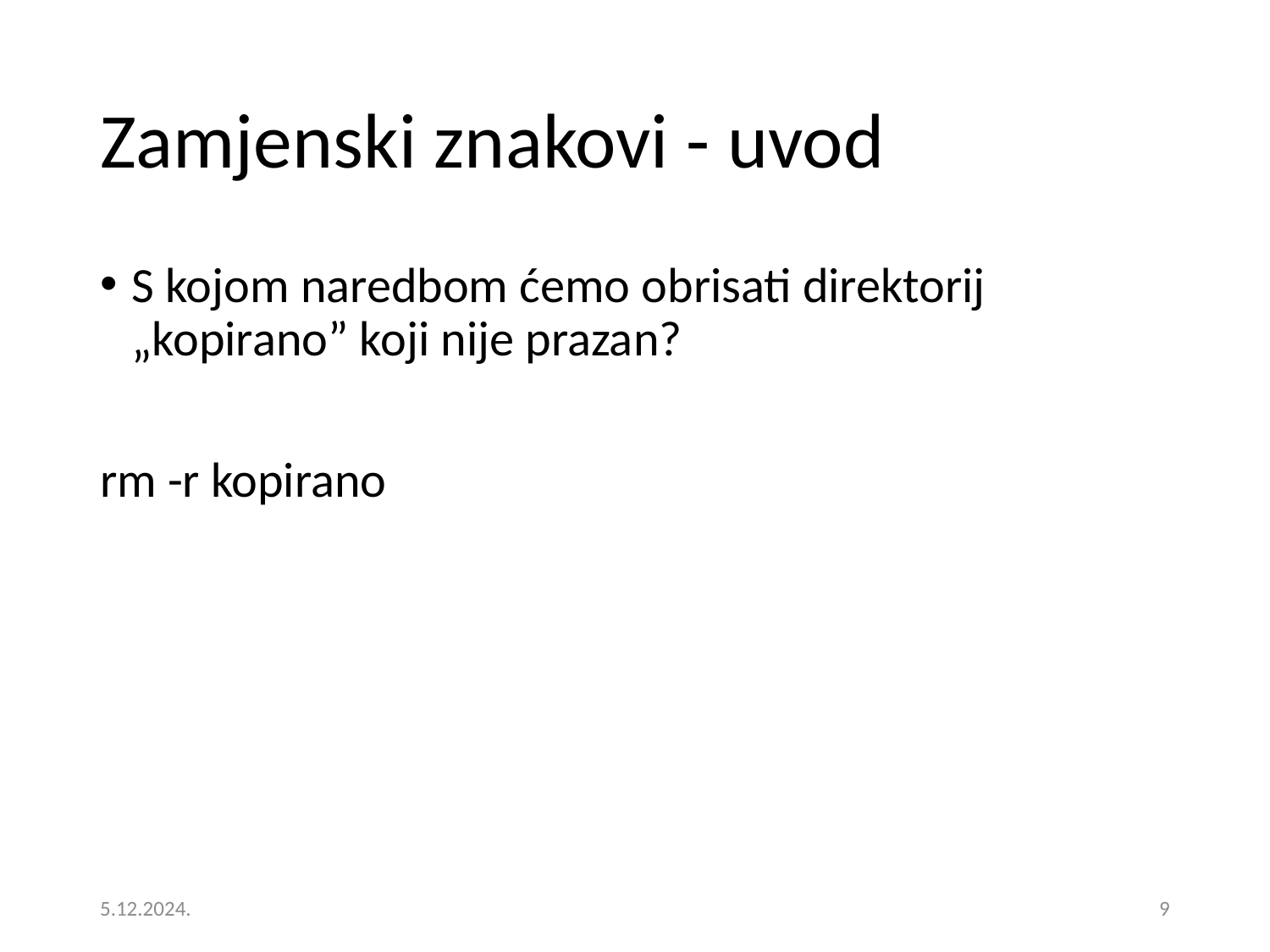

# Zamjenski znakovi - uvod
S kojom naredbom ćemo obrisati direktorij „kopirano” koji nije prazan?

rm -r kopirano
5.12.2024.
9